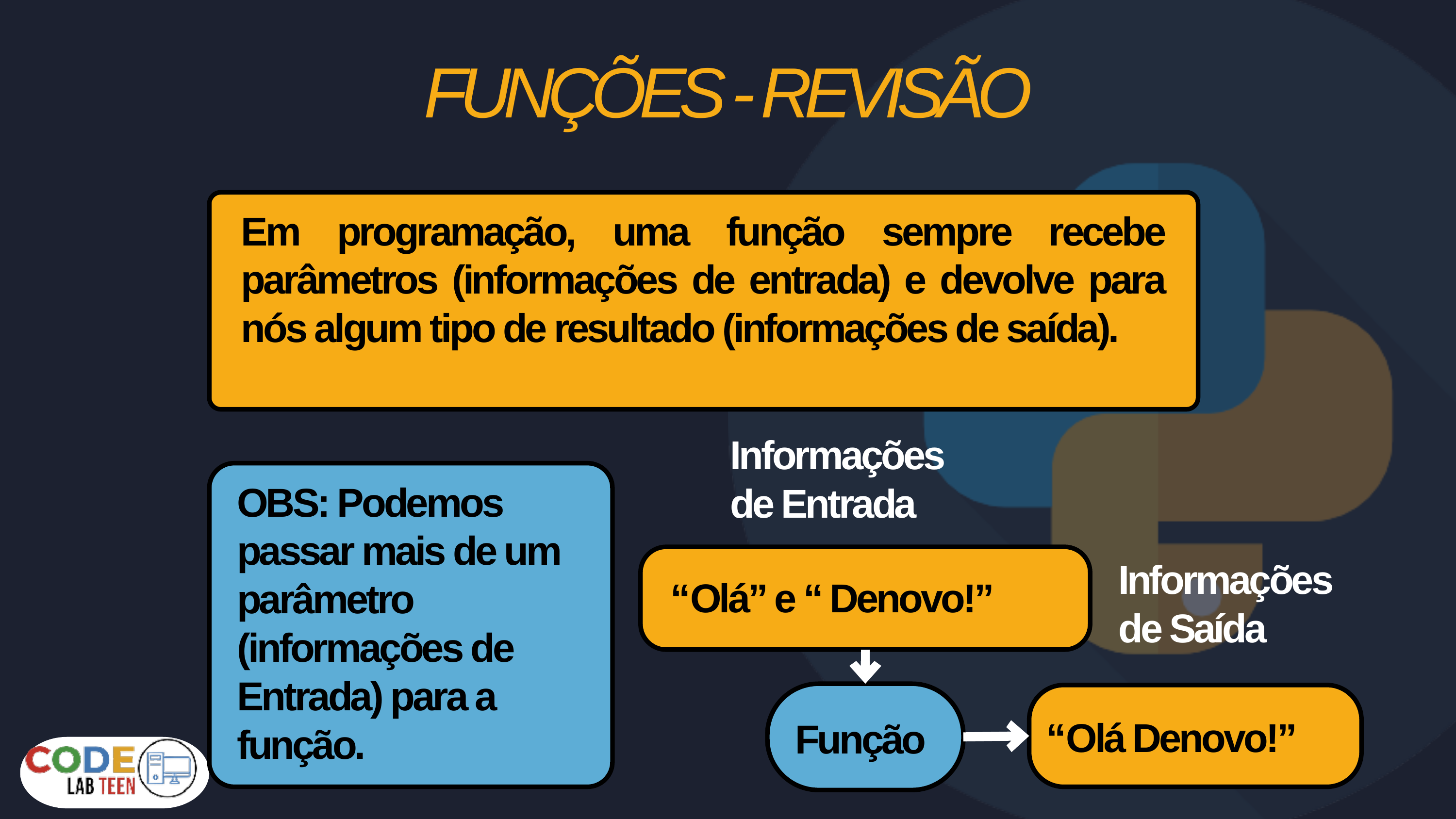

FUNÇÕES - REVISÃO

Em programação, uma função sempre recebe parâmetros (informações de entrada) e devolve para nós algum tipo de resultado (informações de saída).
Informações de Entrada

OBS: Podemos passar mais de um parâmetro (informações de Entrada) para a função.

Informações de Saída
“Olá” e “ Denovo!”

Função

“Olá Denovo!”